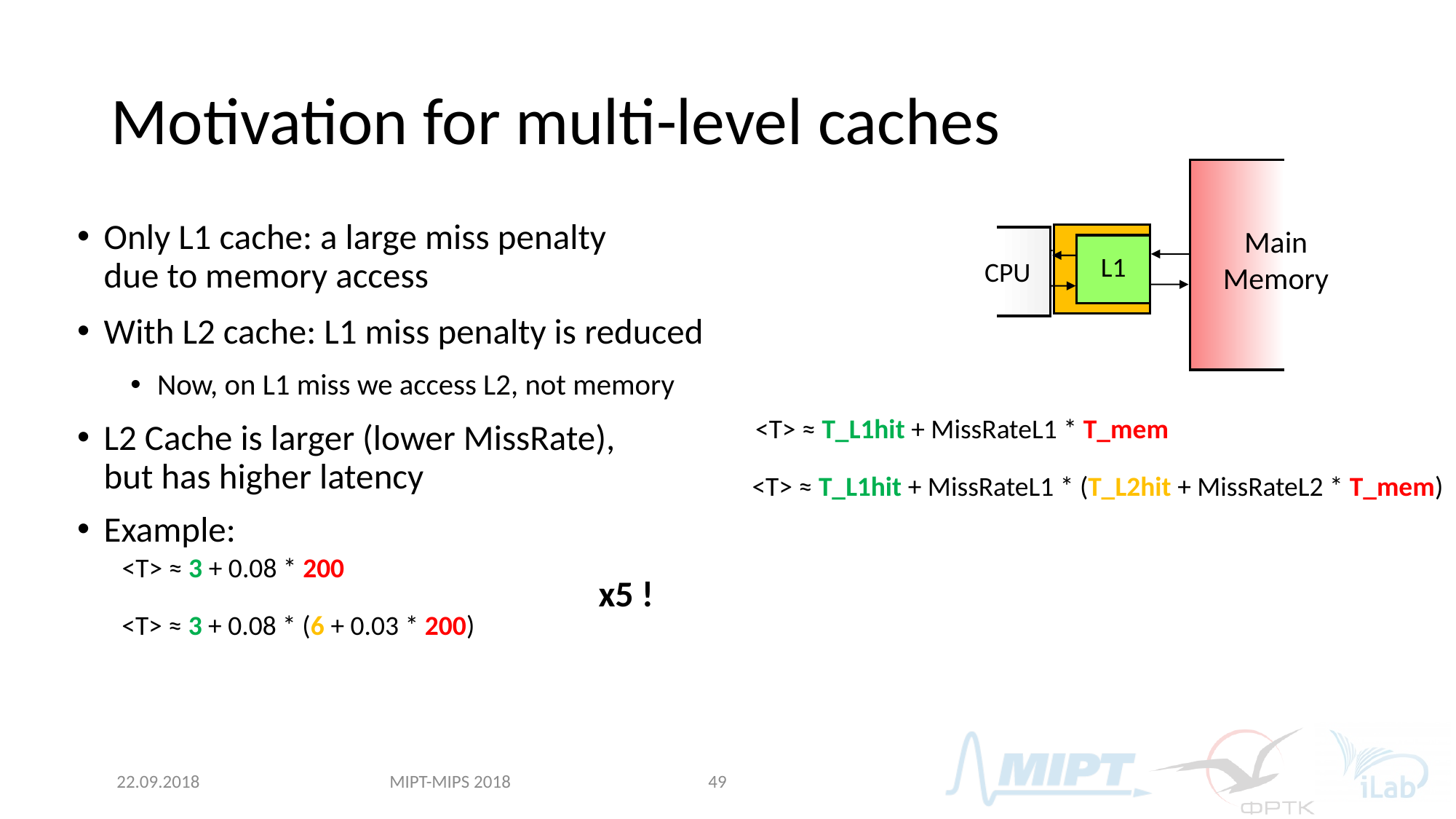

# Motivation for multi-level caches

Main Memory

Only L1 cache: a large miss penalty
due to memory access
With L2 cache: L1 miss penalty is reduced
Now, on L1 miss we access L2, not memory
L2 Cache is larger (lower MissRate),
but has higher latency
Example:
L2

L1
CPU

<T> ≈ T_L1hit + MissRateL1 * T_mem
<T> ≈ T_L1hit + MissRateL1 * (T_L2hit + MissRateL2 * T_mem)
<T> ≈ 3 + 0.08 * 200                      = 19 clk

x5 !
<T> ≈ 3 + 0.08 * (6 + 0.03 * 200) = 3.96 clk
MIPT-MIPS 2018
22.09.2018
49